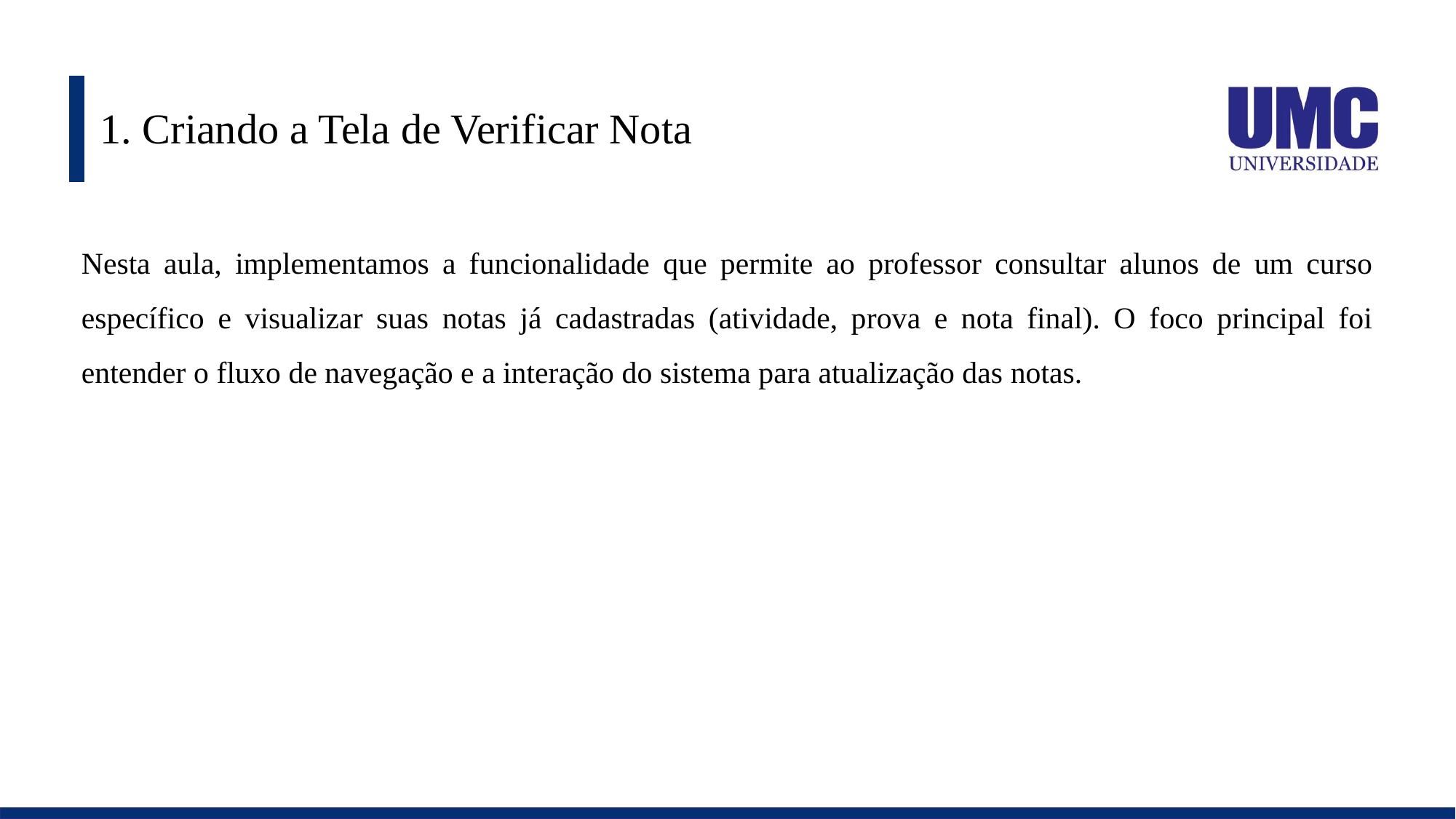

# 1. Criando a Tela de Verificar Nota
Nesta aula, implementamos a funcionalidade que permite ao professor consultar alunos de um curso específico e visualizar suas notas já cadastradas (atividade, prova e nota final). O foco principal foi entender o fluxo de navegação e a interação do sistema para atualização das notas.